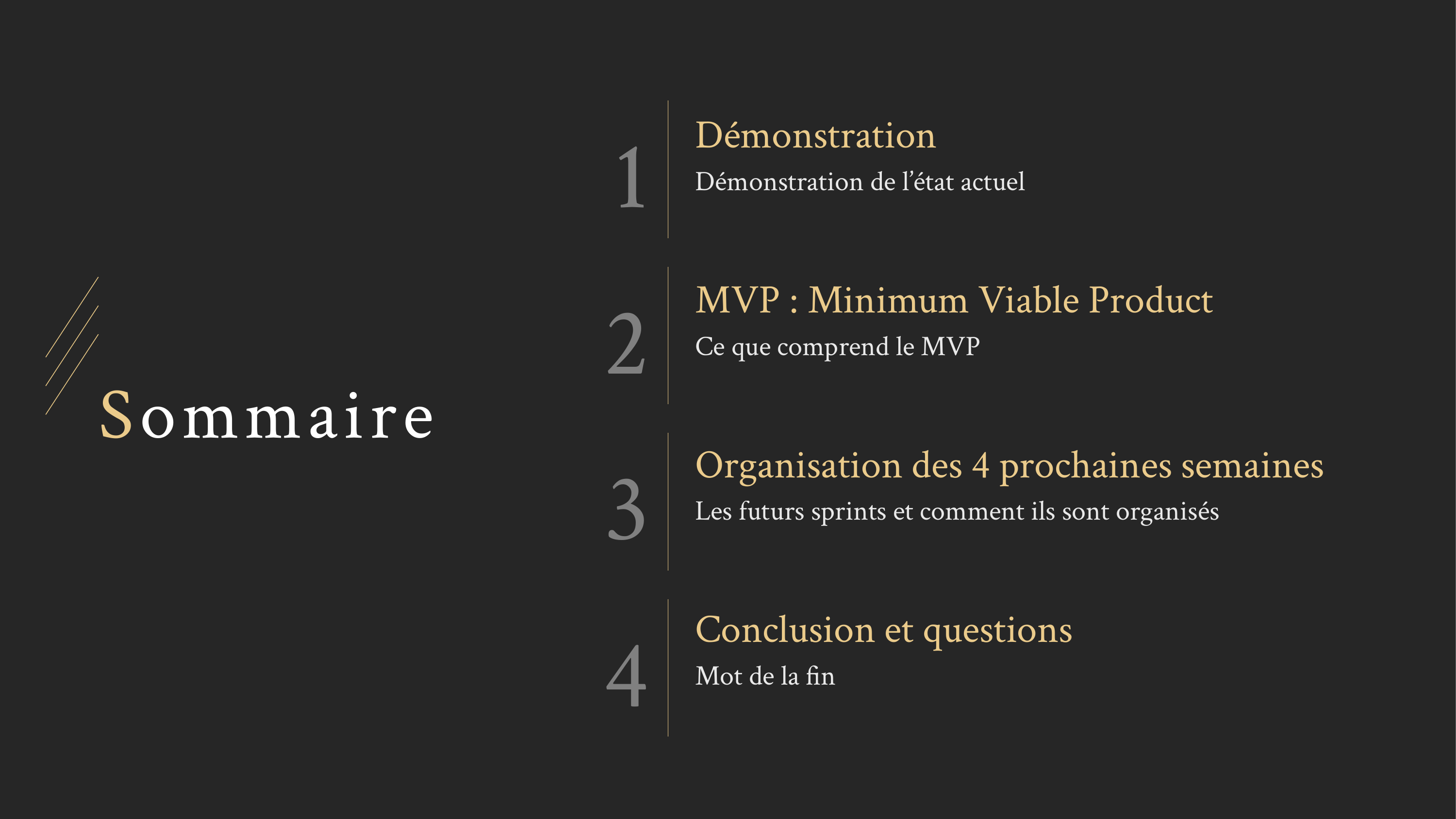

Démonstration
Démonstration de l’état actuel
MVP : Minimum Viable Product
Ce que comprend le MVP
# Sommaire
Organisation des 4 prochaines semaines
Les futurs sprints et comment ils sont organisés
Conclusion et questions
Mot de la fin